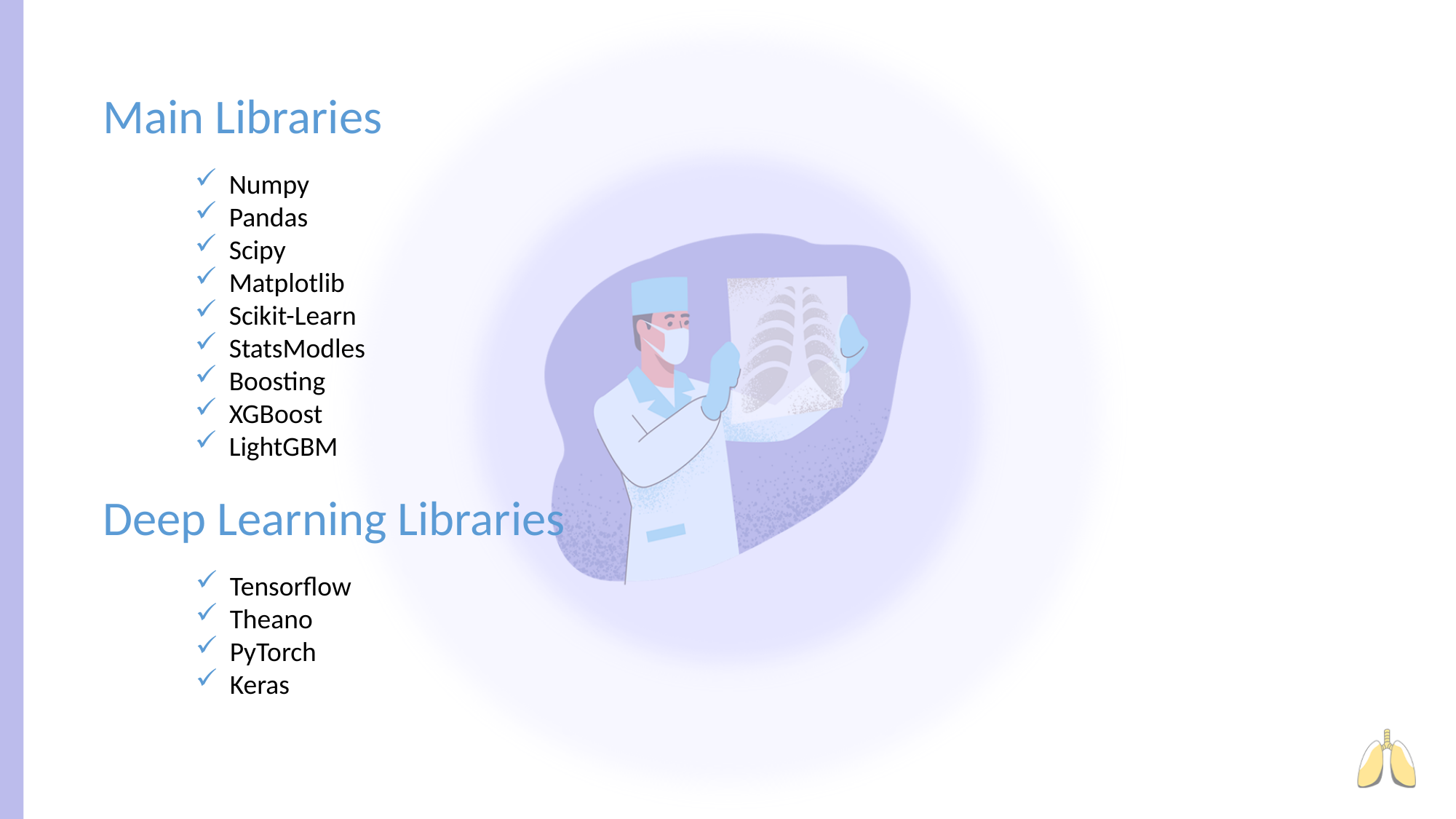

Main Libraries
Numpy
Pandas
Scipy
Matplotlib
Scikit-Learn
StatsModles
Boosting
XGBoost
LightGBM
Deep Learning Libraries
Tensorflow
Theano
PyTorch
Keras